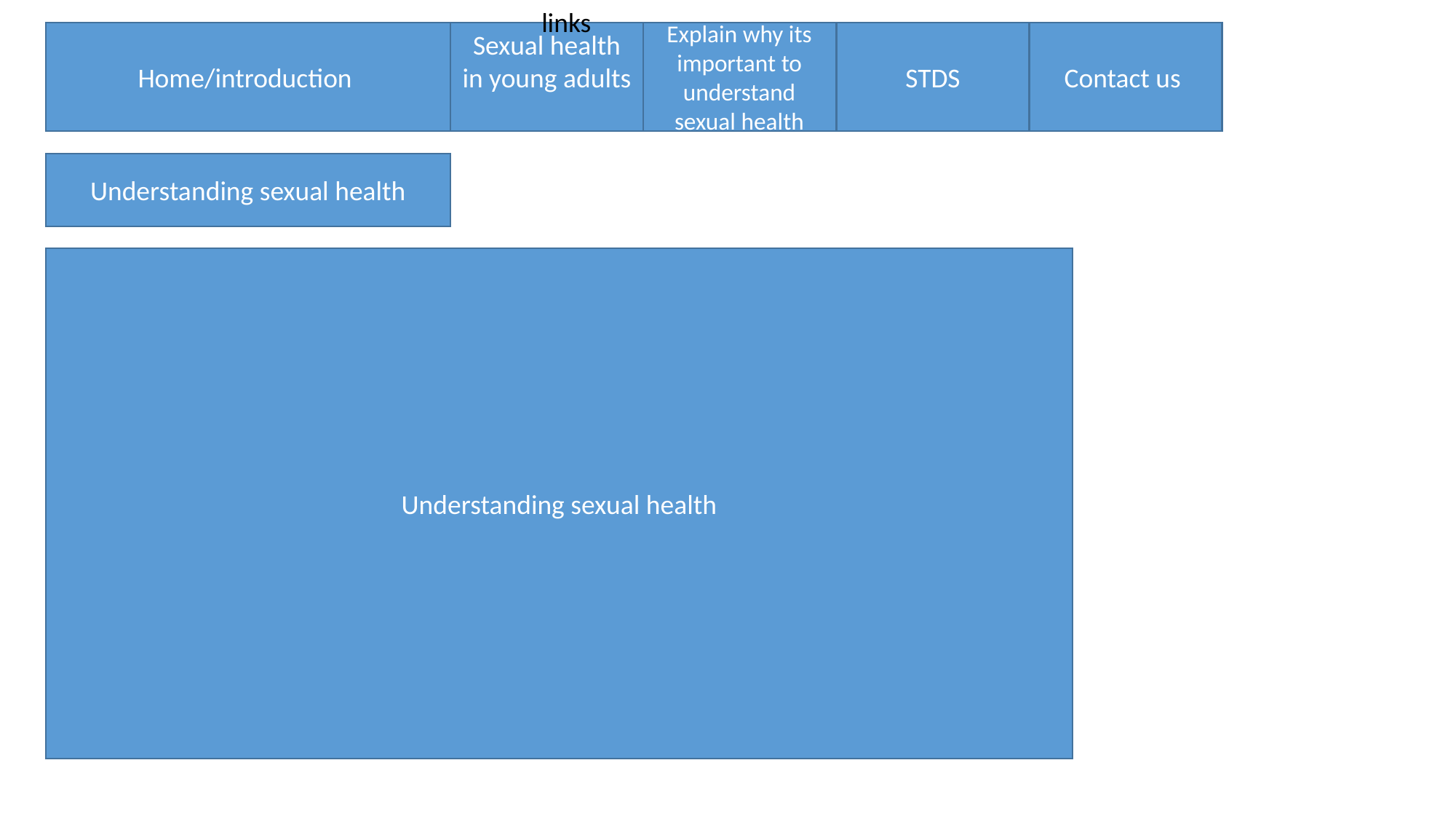

links
Home/introduction
Sexual health in young adults

Explain why its important to understand sexual health
STDS
Contact us
Understanding sexual health
Understanding sexual health